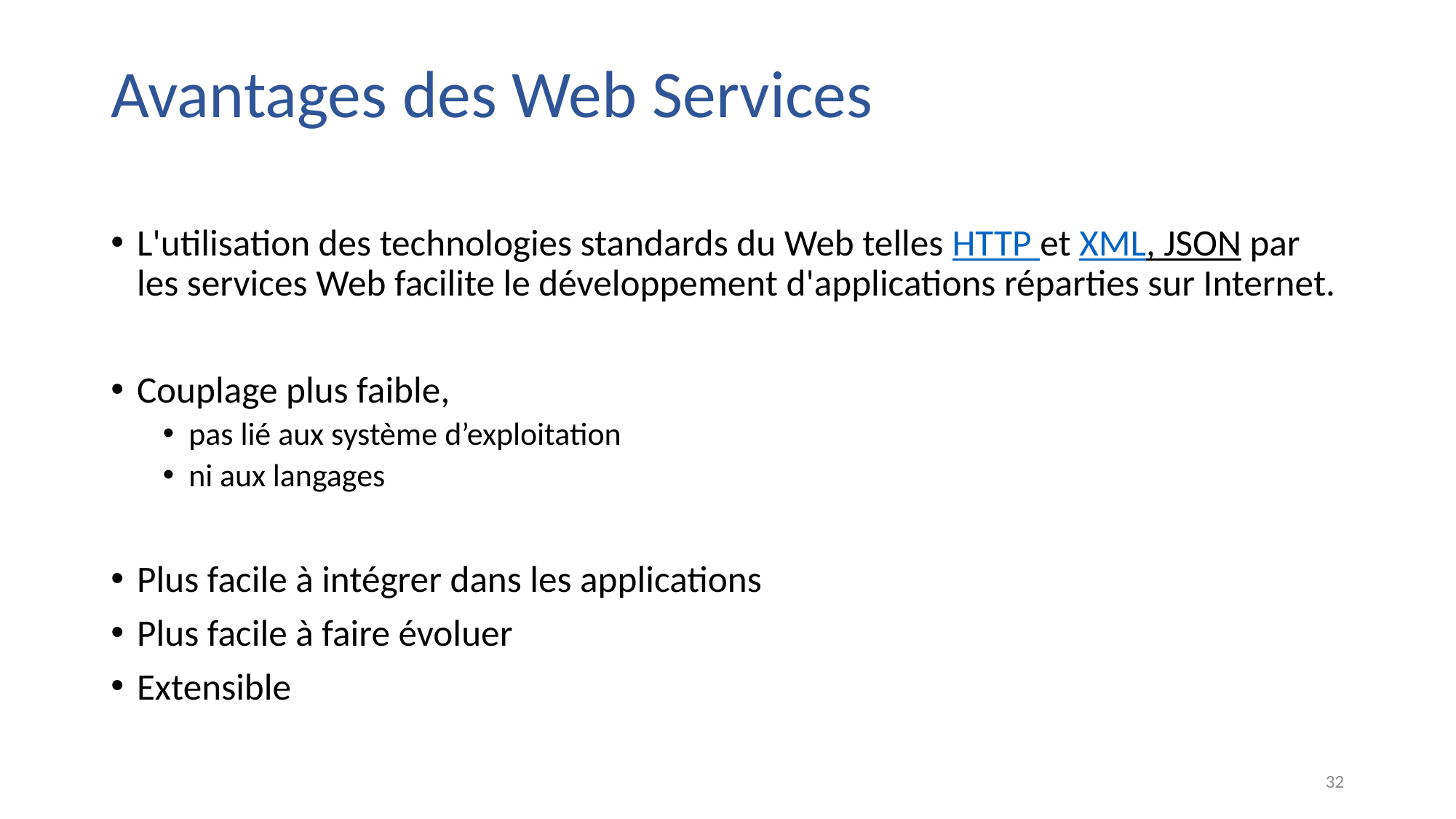

# Avantages des Web Services
L'utilisation des technologies standards du Web telles HTTP et XML, JSON par les services Web facilite le développement d'applications réparties sur Internet.

Couplage plus faible,
pas lié aux système d’exploitation
ni aux langages

Plus facile à intégrer dans les applications
Plus facile à faire évoluer
Extensible

32